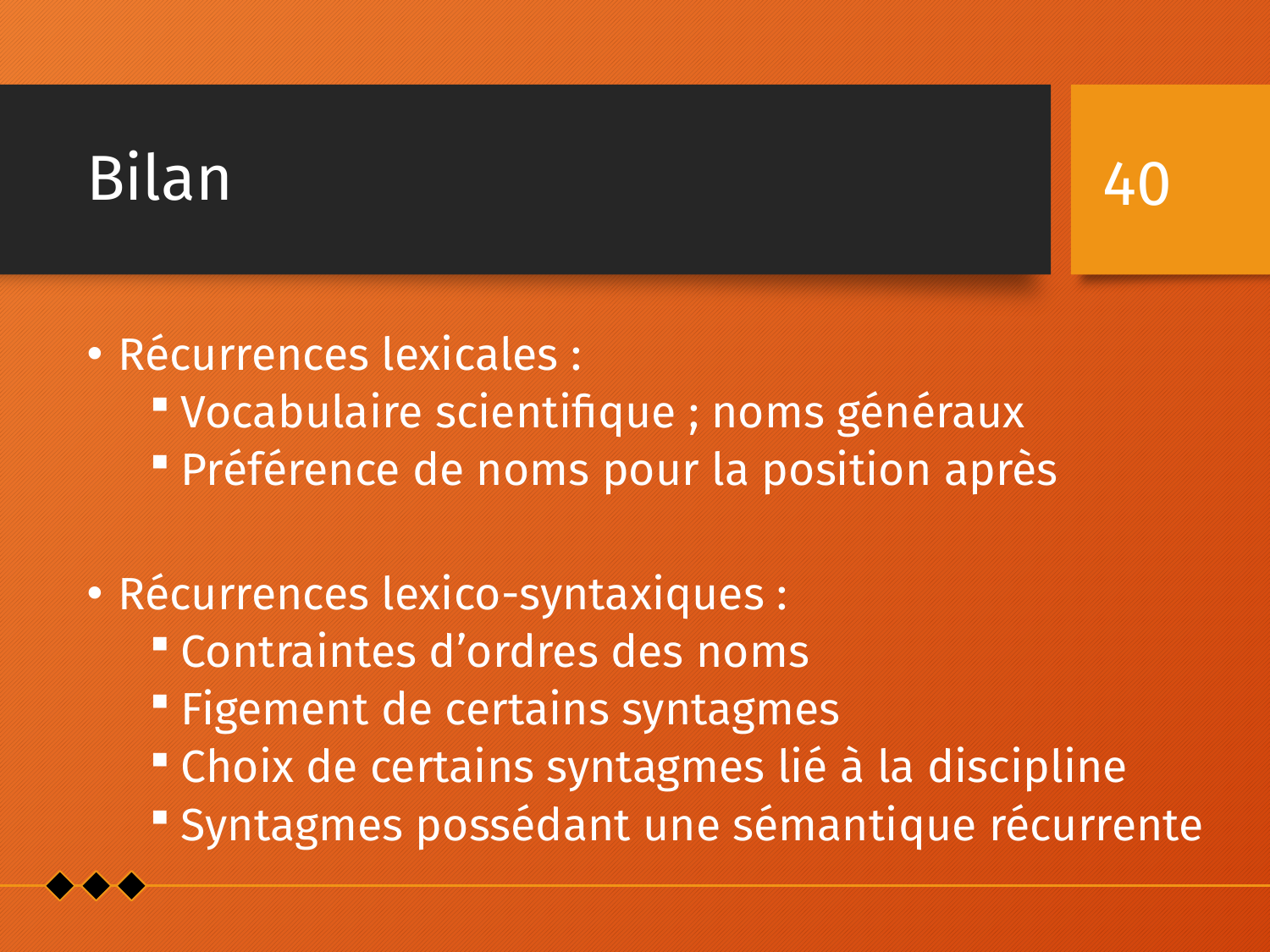

# Bilan
40
Récurrences lexicales :
Vocabulaire scientifique ; noms généraux
Préférence de noms pour la position après

Récurrences lexico-syntaxiques :
Contraintes d’ordres des noms
Figement de certains syntagmes
Choix de certains syntagmes lié à la discipline
Syntagmes possédant une sémantique récurrente